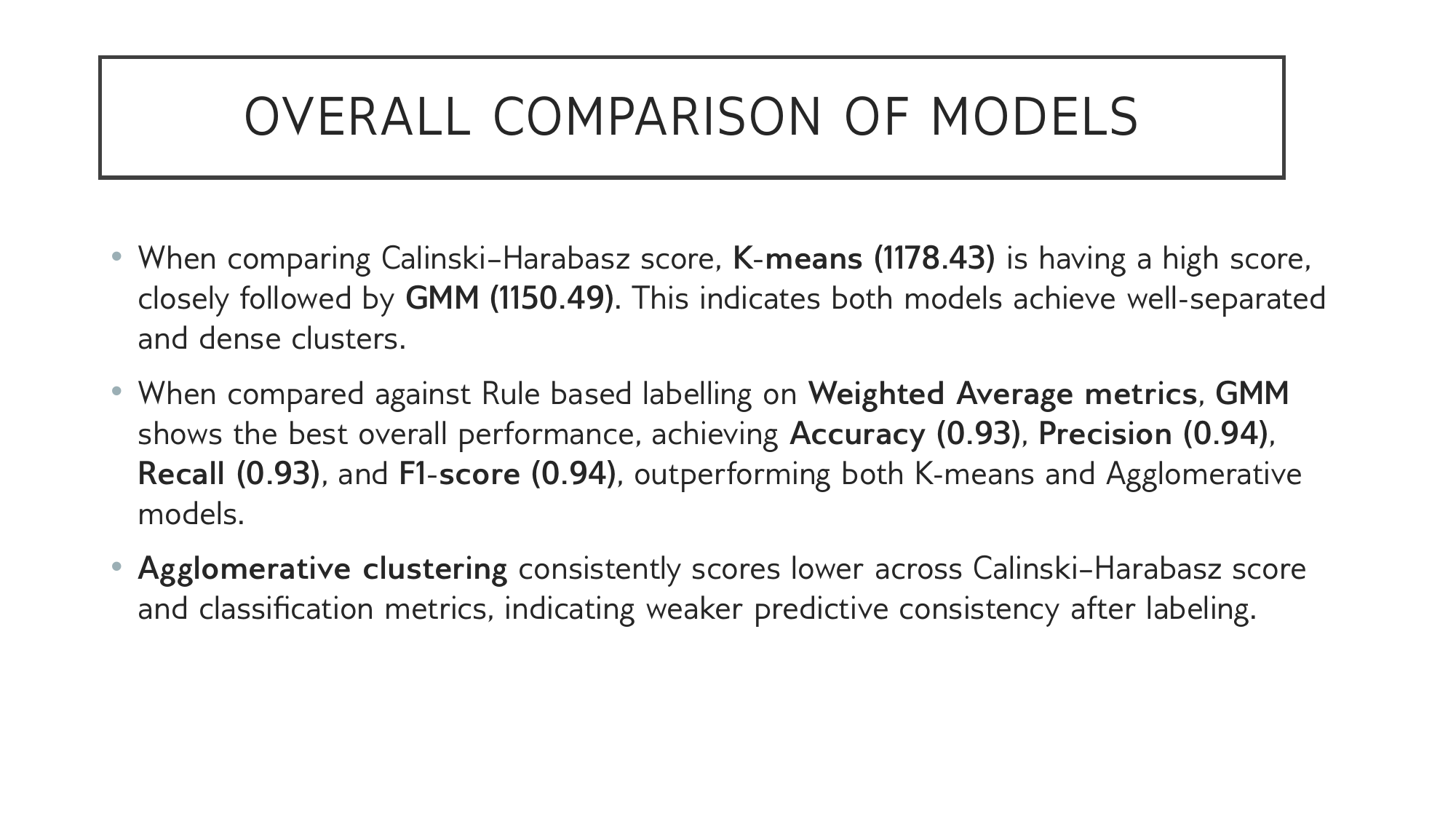

# Overall Comparison of models
When comparing Calinski–Harabasz score, K-means (1178.43) is having a high score, closely followed by GMM (1150.49). This indicates both models achieve well-separated and dense clusters.
When compared against Rule based labelling on Weighted Average metrics, GMM shows the best overall performance, achieving Accuracy (0.93), Precision (0.94), Recall (0.93), and F1-score (0.94), outperforming both K-means and Agglomerative models.
Agglomerative clustering consistently scores lower across Calinski–Harabasz score and classification metrics, indicating weaker predictive consistency after labeling.